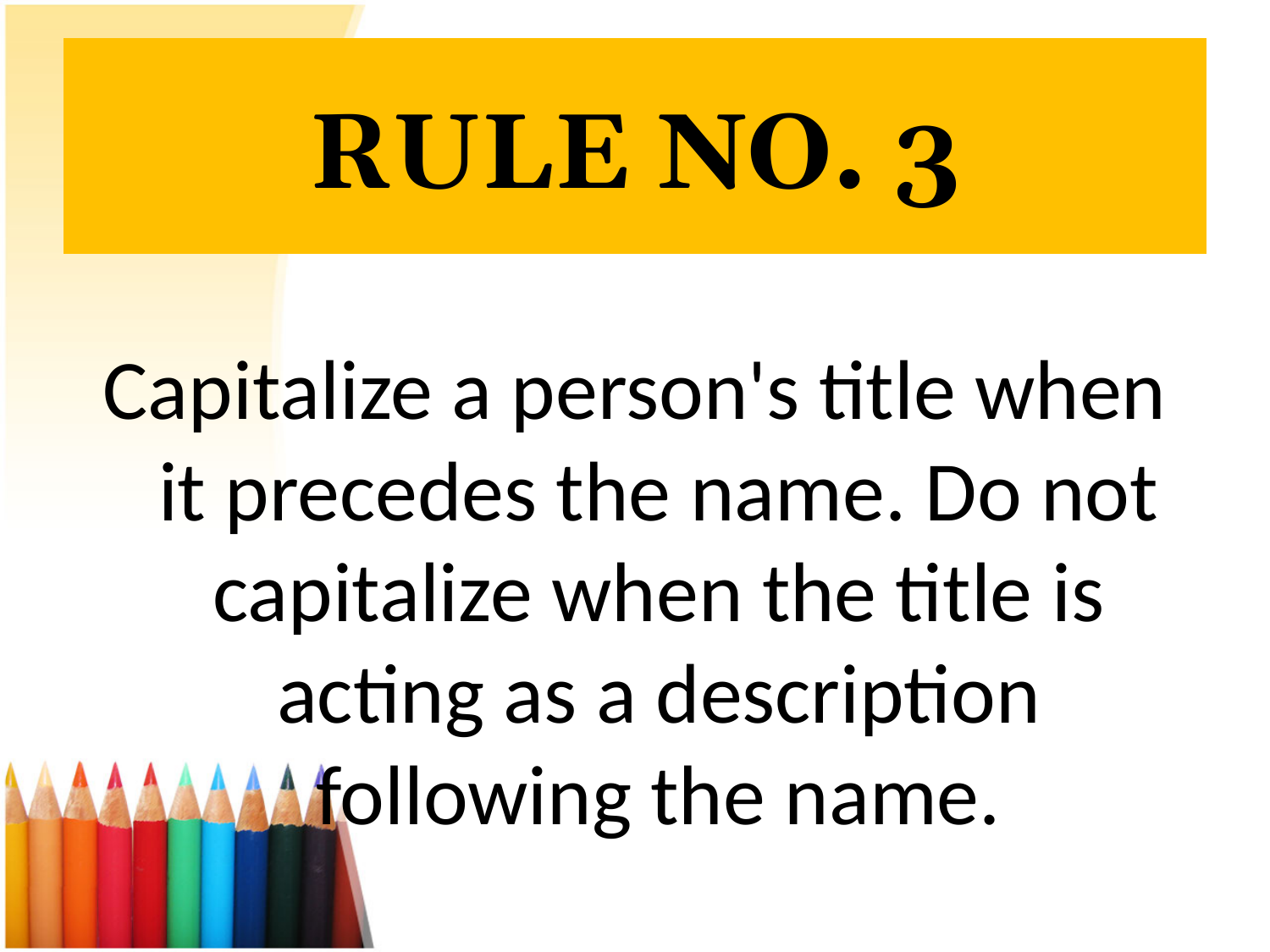

# RULE NO. 3
Capitalize a person's title when it precedes the name. Do not capitalize when the title is acting as a description following the name.